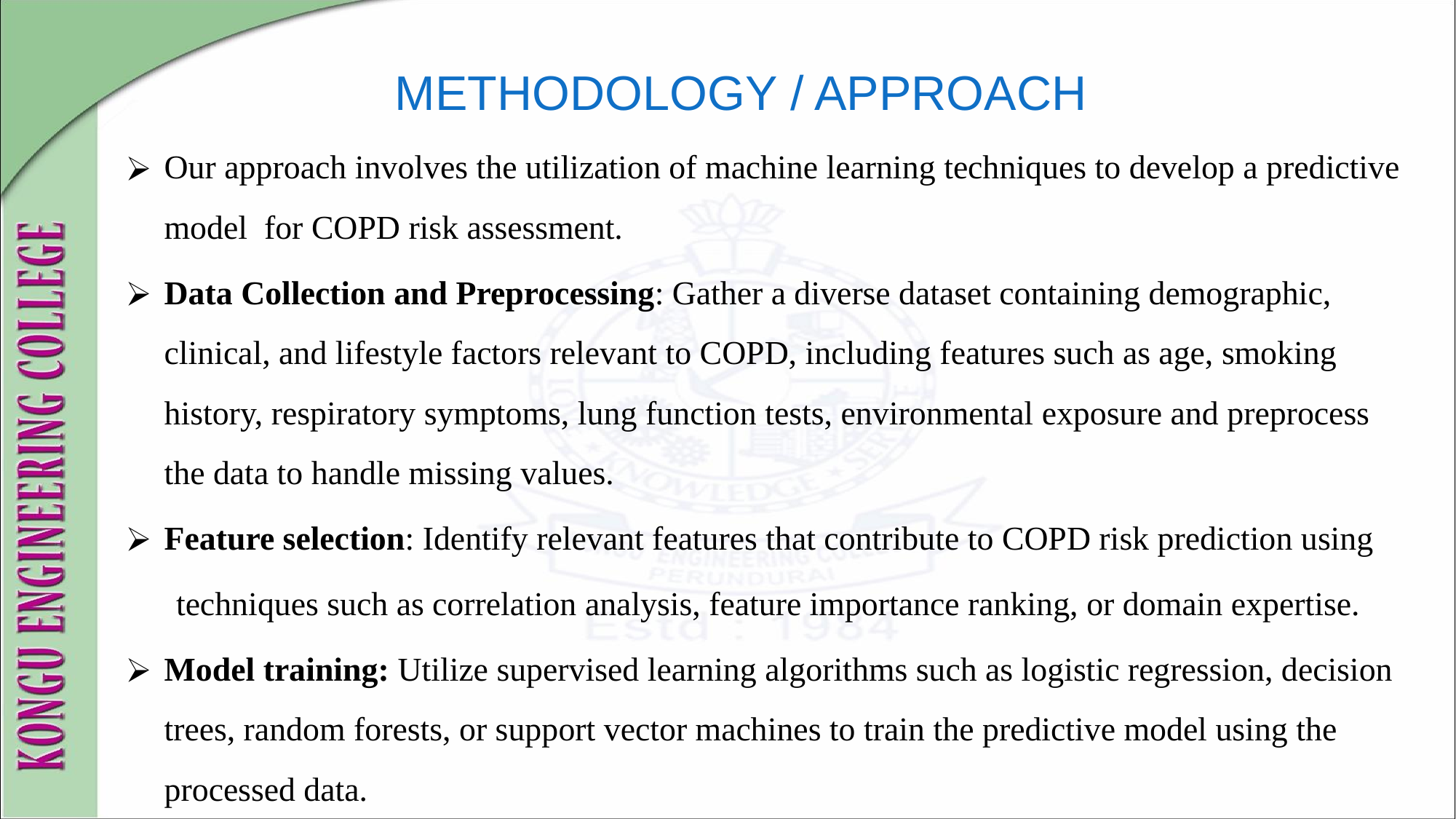

# METHODOLOGY / APPROACH
Our approach involves the utilization of machine learning techniques to develop a predictive model  for COPD risk assessment.
Data Collection and Preprocessing: Gather a diverse dataset containing demographic, clinical, and lifestyle factors relevant to COPD, including features such as age, smoking history, respiratory symptoms, lung function tests, environmental exposure and preprocess the data to handle missing values.
Feature selection: Identify relevant features that contribute to COPD risk prediction using
      techniques such as correlation analysis, feature importance ranking, or domain expertise.
Model training: Utilize supervised learning algorithms such as logistic regression, decision trees, random forests, or support vector machines to train the predictive model using the processed data.